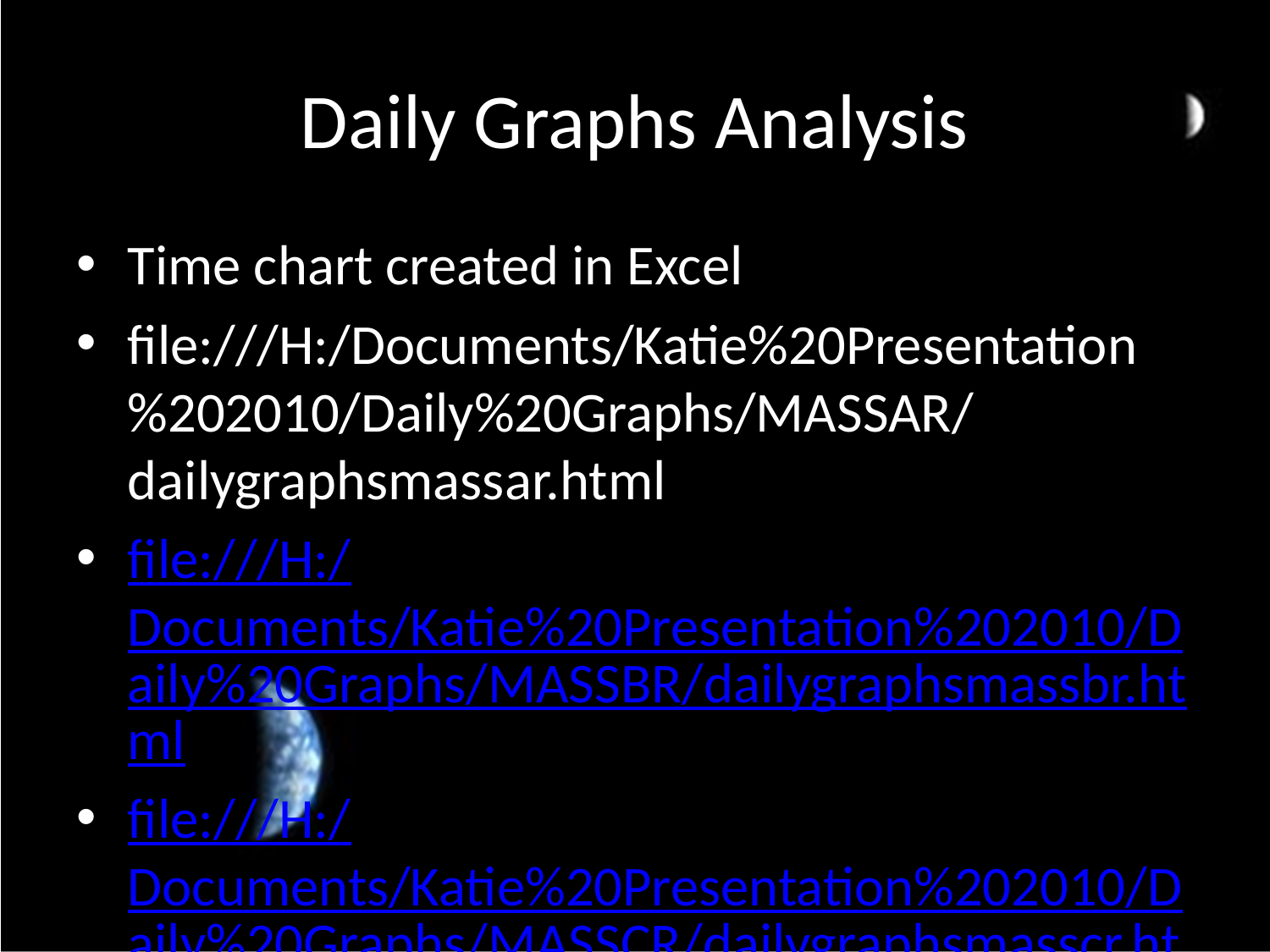

# Daily Graphs Analysis
Time chart created in Excel
file:///H:/Documents/Katie%20Presentation%202010/Daily%20Graphs/MASSAR/dailygraphsmassar.html
file:///H:/Documents/Katie%20Presentation%202010/Daily%20Graphs/MASSBR/dailygraphsmassbr.html
file:///H:/Documents/Katie%20Presentation%202010/Daily%20Graphs/MASSCR/dailygraphsmasscr.html